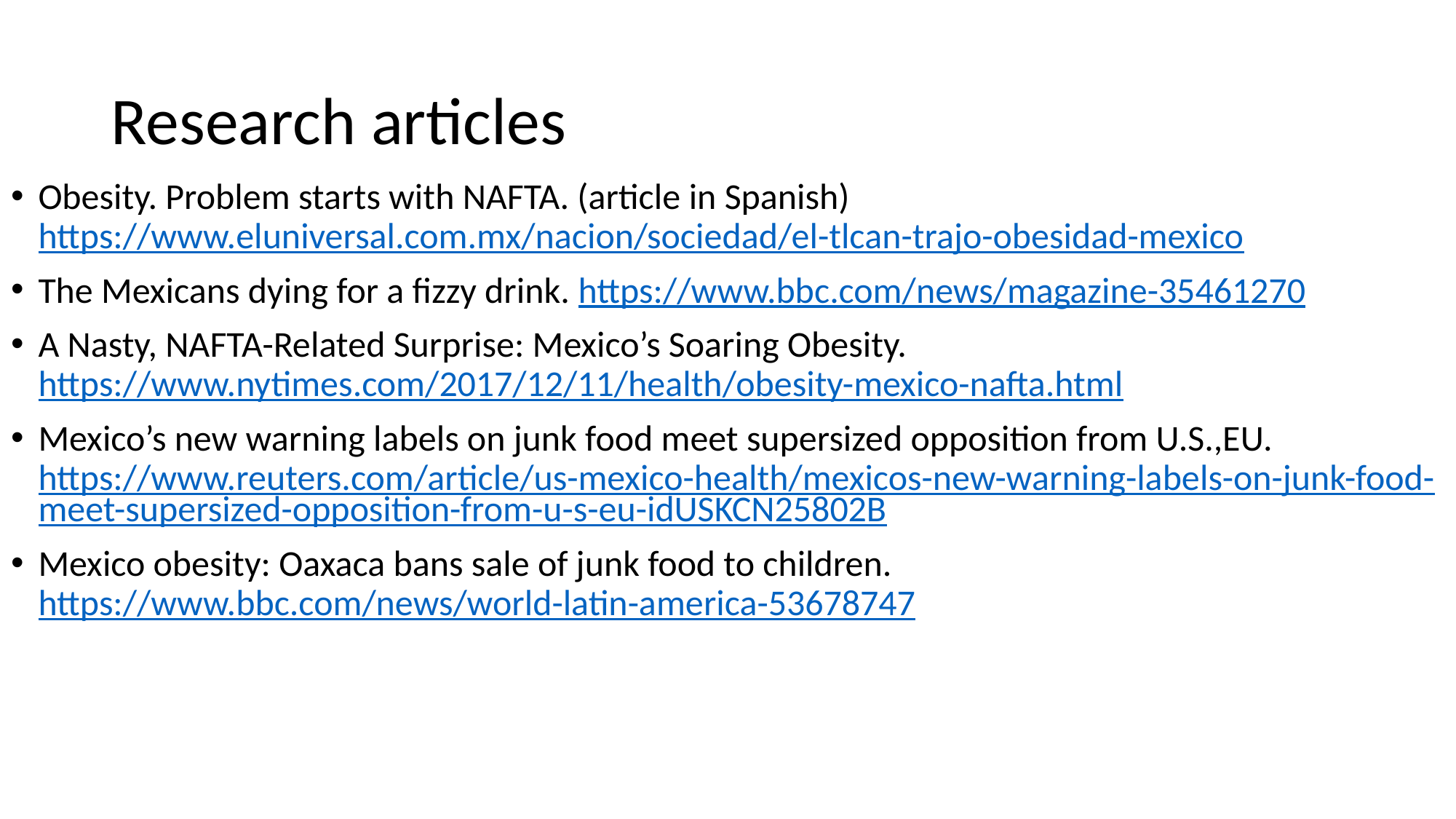

# Research articles
Obesity. Problem starts with NAFTA. (article in Spanish) https://www.eluniversal.com.mx/nacion/sociedad/el-tlcan-trajo-obesidad-mexico
The Mexicans dying for a fizzy drink. https://www.bbc.com/news/magazine-35461270
A Nasty, NAFTA-Related Surprise: Mexico’s Soaring Obesity. https://www.nytimes.com/2017/12/11/health/obesity-mexico-nafta.html
Mexico’s new warning labels on junk food meet supersized opposition from U.S.,EU. https://www.reuters.com/article/us-mexico-health/mexicos-new-warning-labels-on-junk-food-meet-supersized-opposition-from-u-s-eu-idUSKCN25802B
Mexico obesity: Oaxaca bans sale of junk food to children.     https://www.bbc.com/news/world-latin-america-53678747